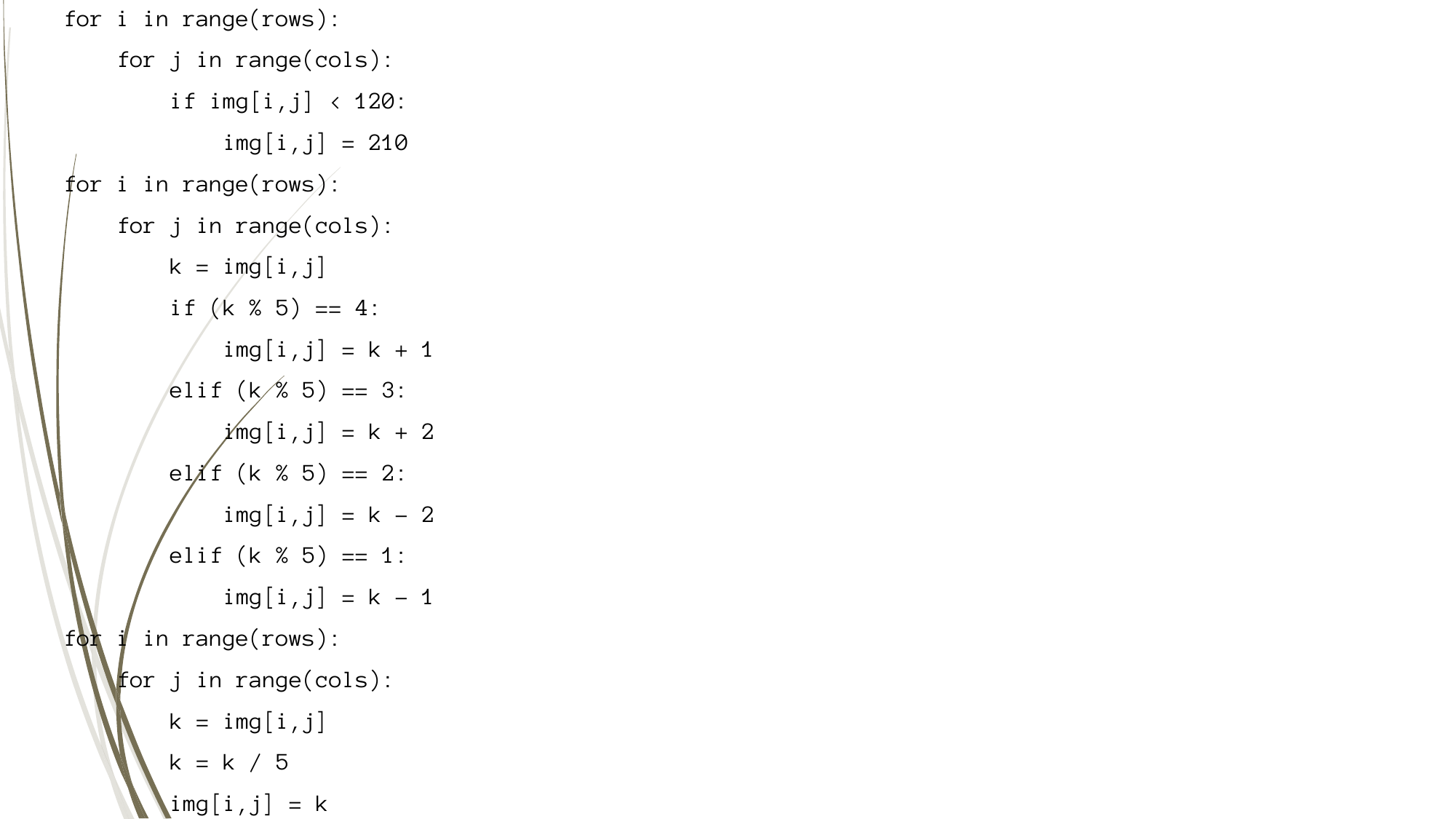

for i in range(rows):
        for j in range(cols):
            if img[i,j] < 120:
                img[i,j] = 210
    for i in range(rows):
        for j in range(cols):
            k = img[i,j]
            if (k % 5) == 4:
                img[i,j] = k + 1
            elif (k % 5) == 3:
                img[i,j] = k + 2
            elif (k % 5) == 2:
                img[i,j] = k - 2
            elif (k % 5) == 1:
                img[i,j] = k - 1
    for i in range(rows):
        for j in range(cols):
            k = img[i,j]
            k = k / 5
            img[i,j] = k